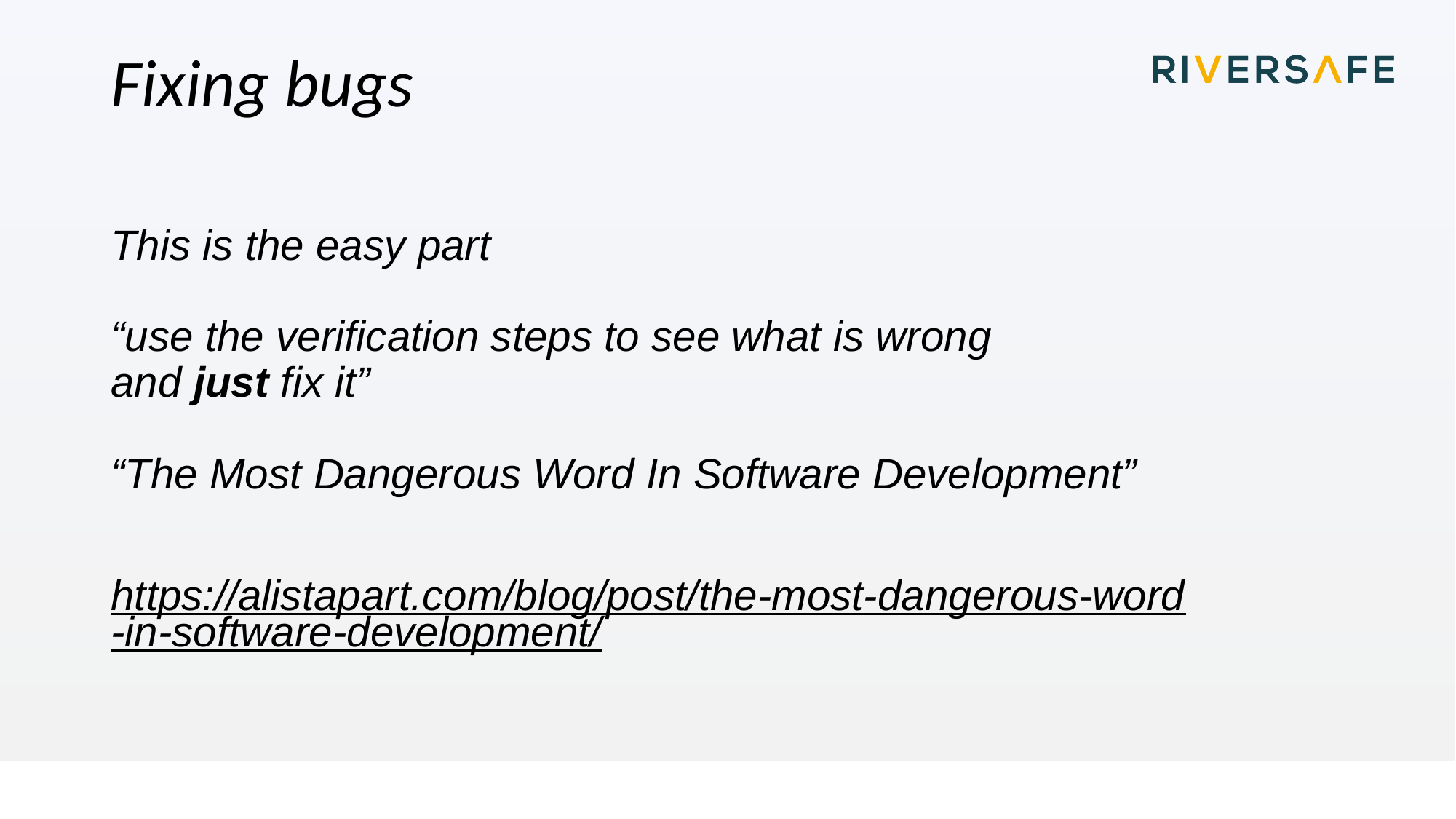

# Fixing bugs
This is the easy part
“use the verification steps to see what is wrong
and just fix it”
“The Most Dangerous Word In Software Development”

https://alistapart.com/blog/post/the-most-dangerous-word-in-software-development/